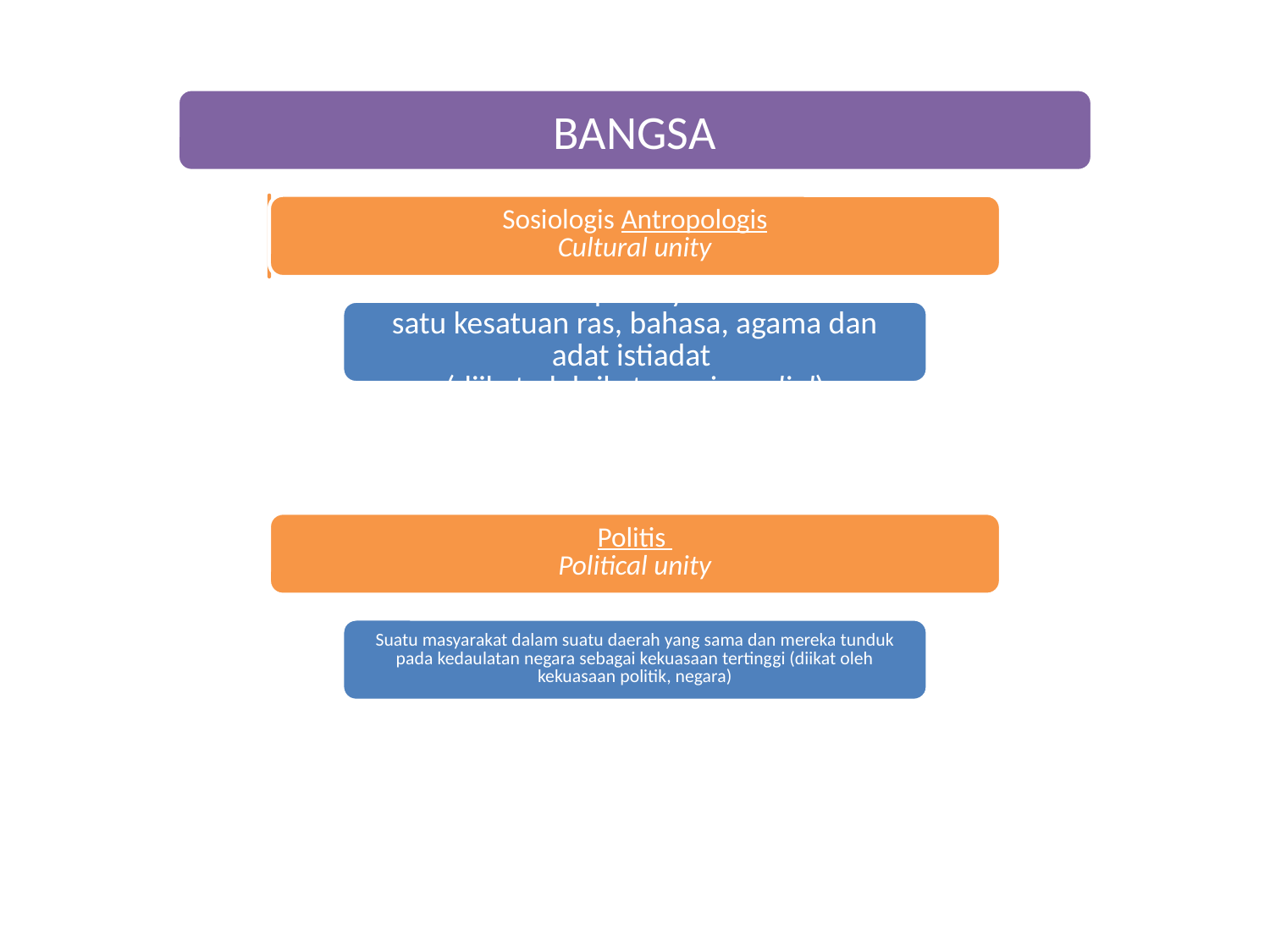

BANGSA
Sosiologis Antropologis
Cultural unity
Persekutuan hidup masyarakat  -- merasa satu kesatuan ras, bahasa, agama dan adat istiadat
(diikat oleh ikatan primordial)
Politis
Political unity
Suatu masyarakat dalam suatu daerah yang sama dan mereka tunduk pada kedaulatan negara sebagai kekuasaan tertinggi (diikat oleh kekuasaan politik, negara)